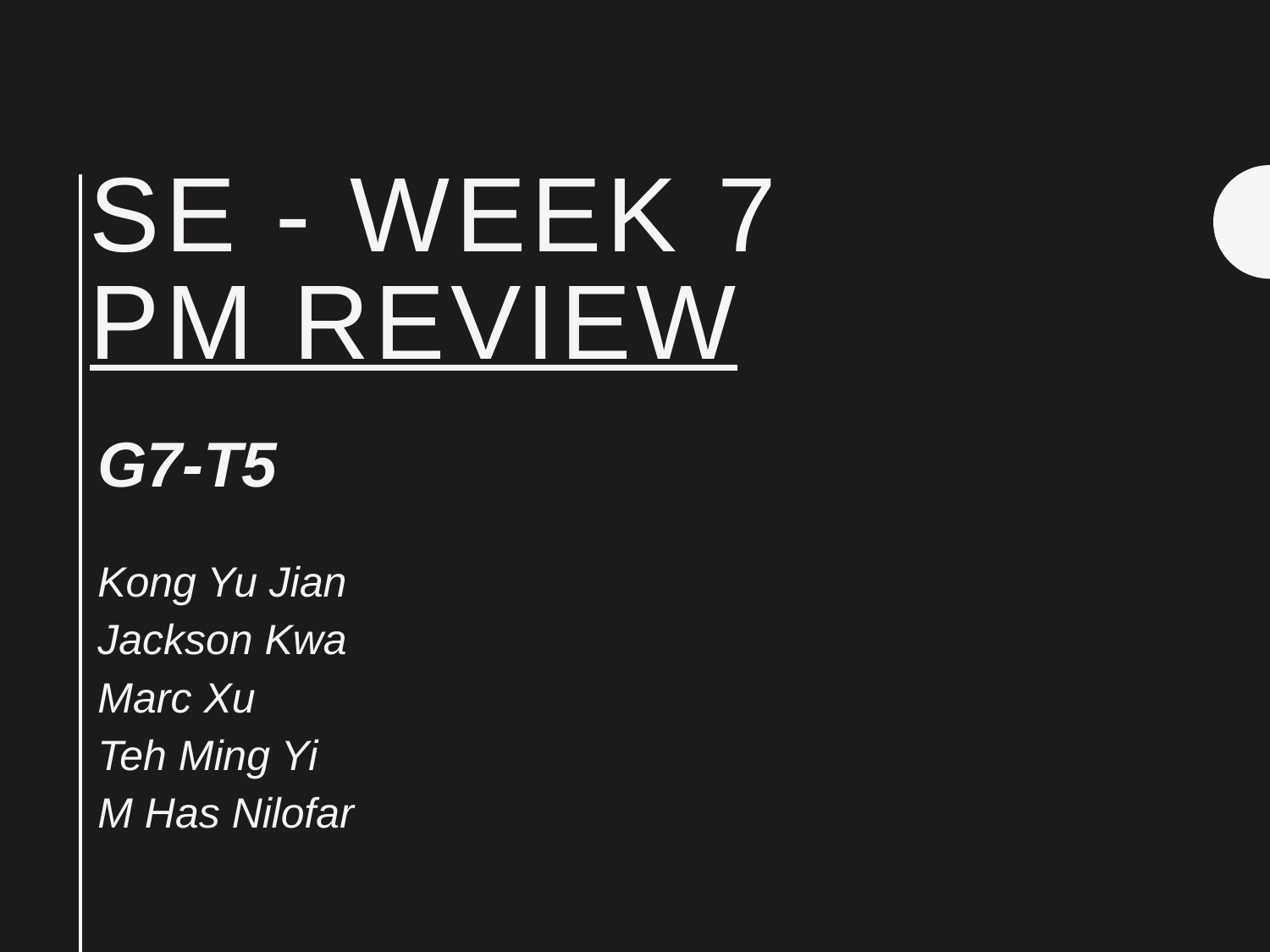

# SE - Week 7 PM Review
G7-T5

Kong Yu Jian
Jackson Kwa
Marc Xu
Teh Ming Yi
M Has Nilofar